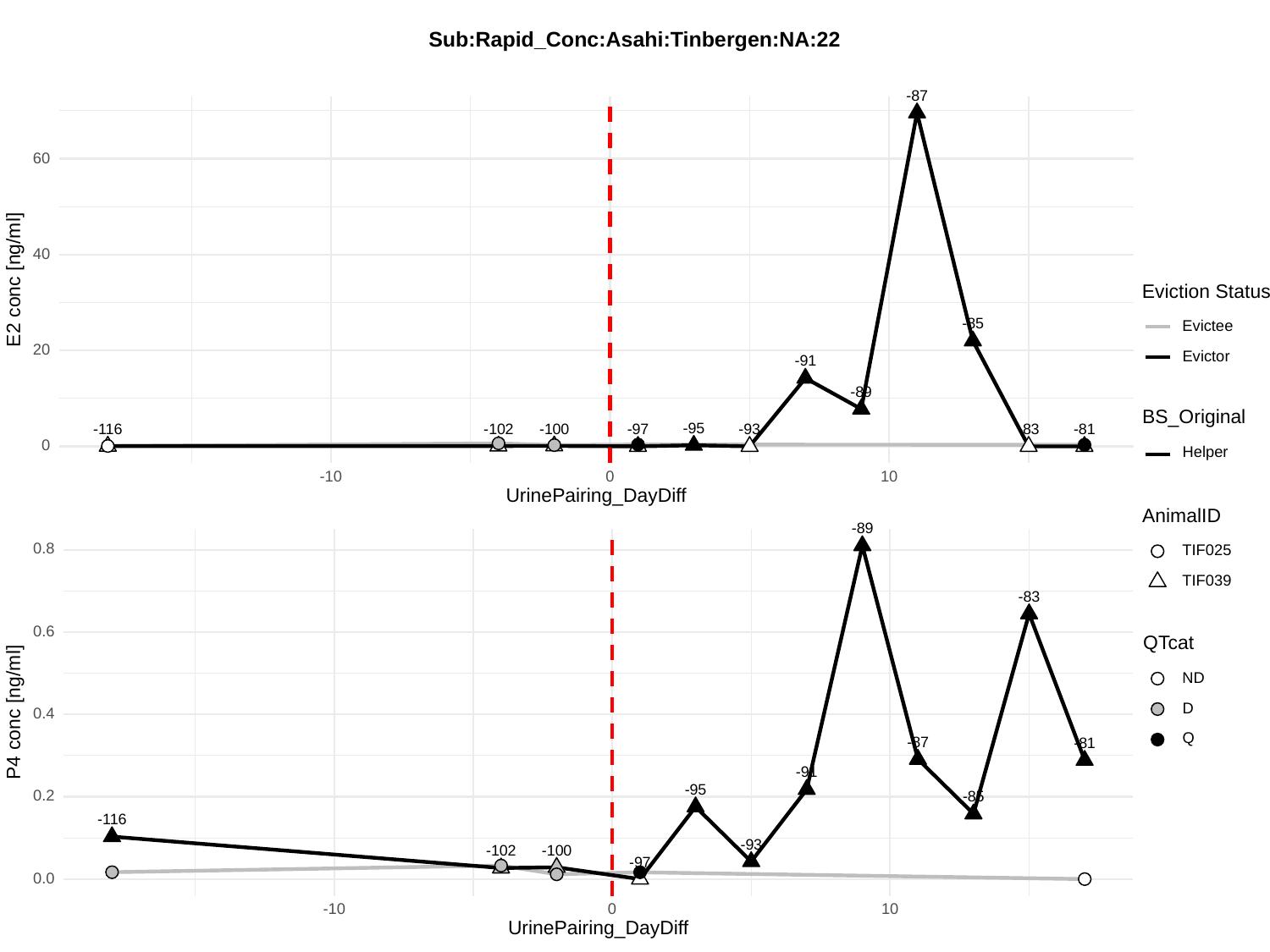

Sub:Rapid_Conc:Asahi:Tinbergen:NA:22
-87

60

40

E2 conc [ng/ml]
Eviction Status

-85
Evictee

20

Evictor
-91

-89

BS_Original
-95
-100
-102
-116
-93
-83
-97
-81

0

Helper

-10
0
10
UrinePairing_DayDiff
AnimalID
-89

0.8

TIF025

TIF039

-83

0.6

QTcat

ND

P4 conc [ng/ml]
D
0.4

Q

-87
-81

-91

-95
0.2
-85

-116

-93
-100
-102

-97

0.0

-10
0
10
UrinePairing_DayDiff